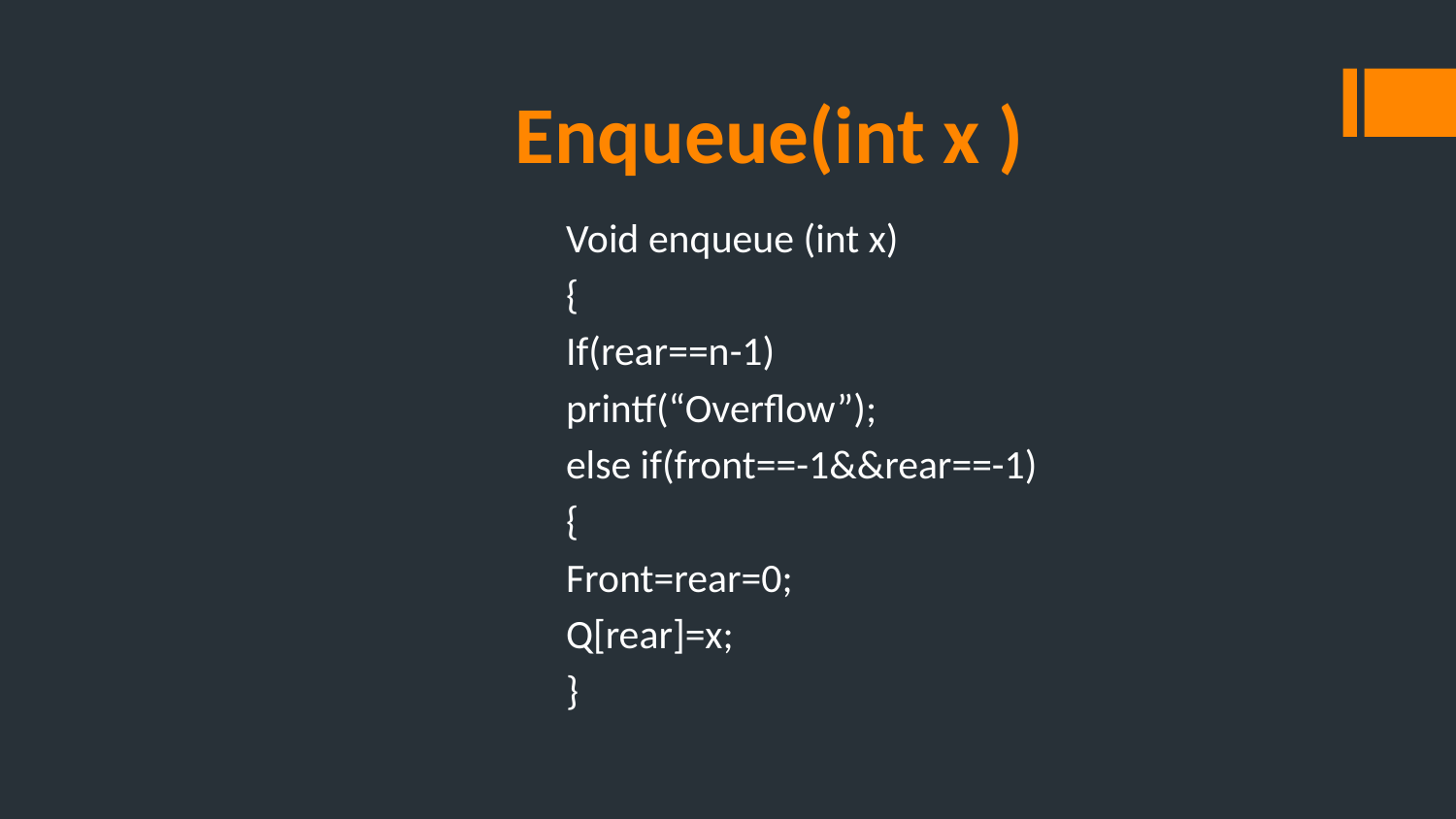

# Enqueue(int x )
Void enqueue (int x)
{
If(rear==n-1)
printf(“Overflow”);
else if(front==-1&&rear==-1)
{
Front=rear=0;
Q[rear]=x;
}